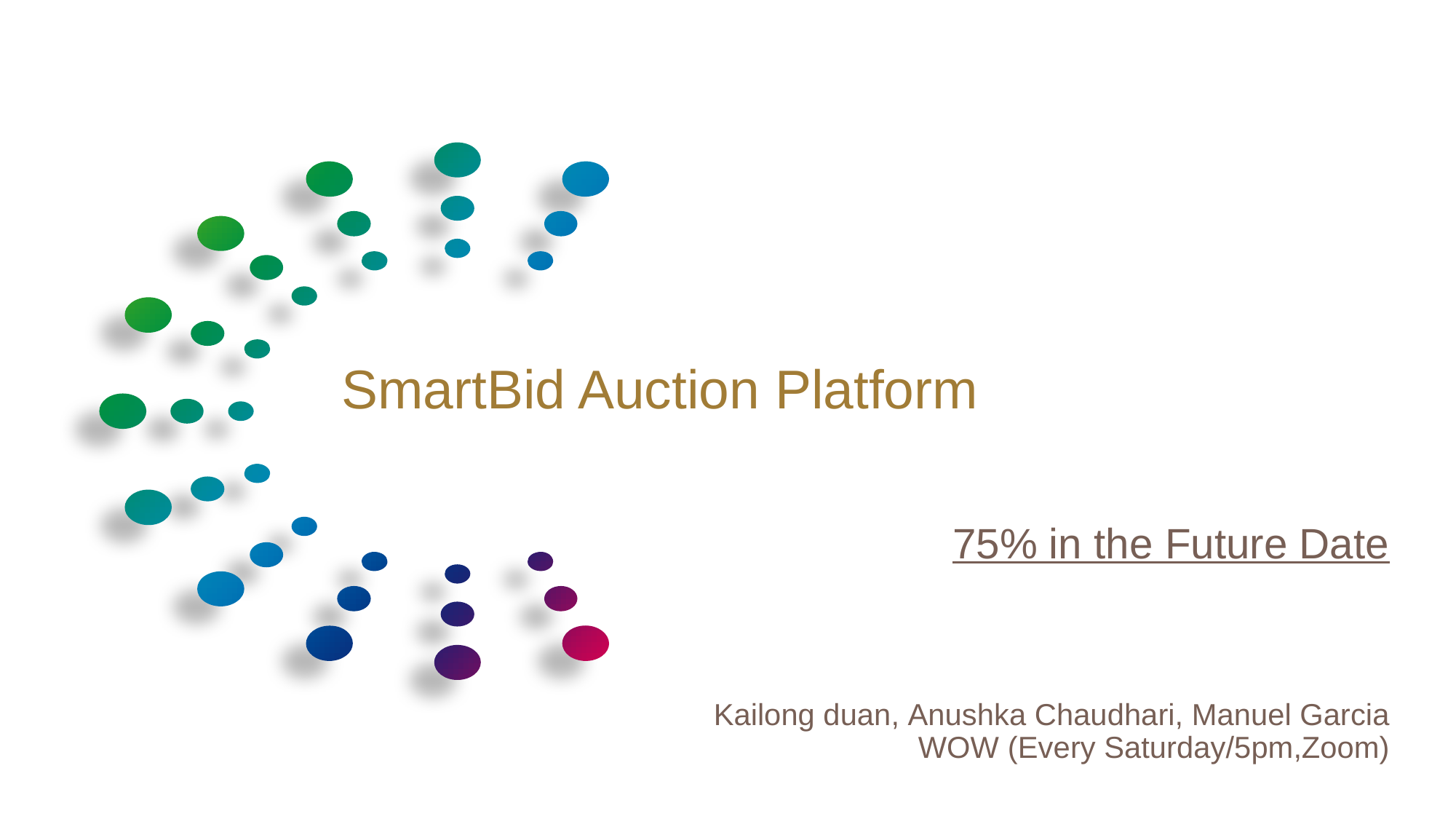

SmartBid Auction Platform

75% in the Future Date

 Kailong duan, Anushka Chaudhari, Manuel Garcia
WOW (Every Saturday/5pm,Zoom)